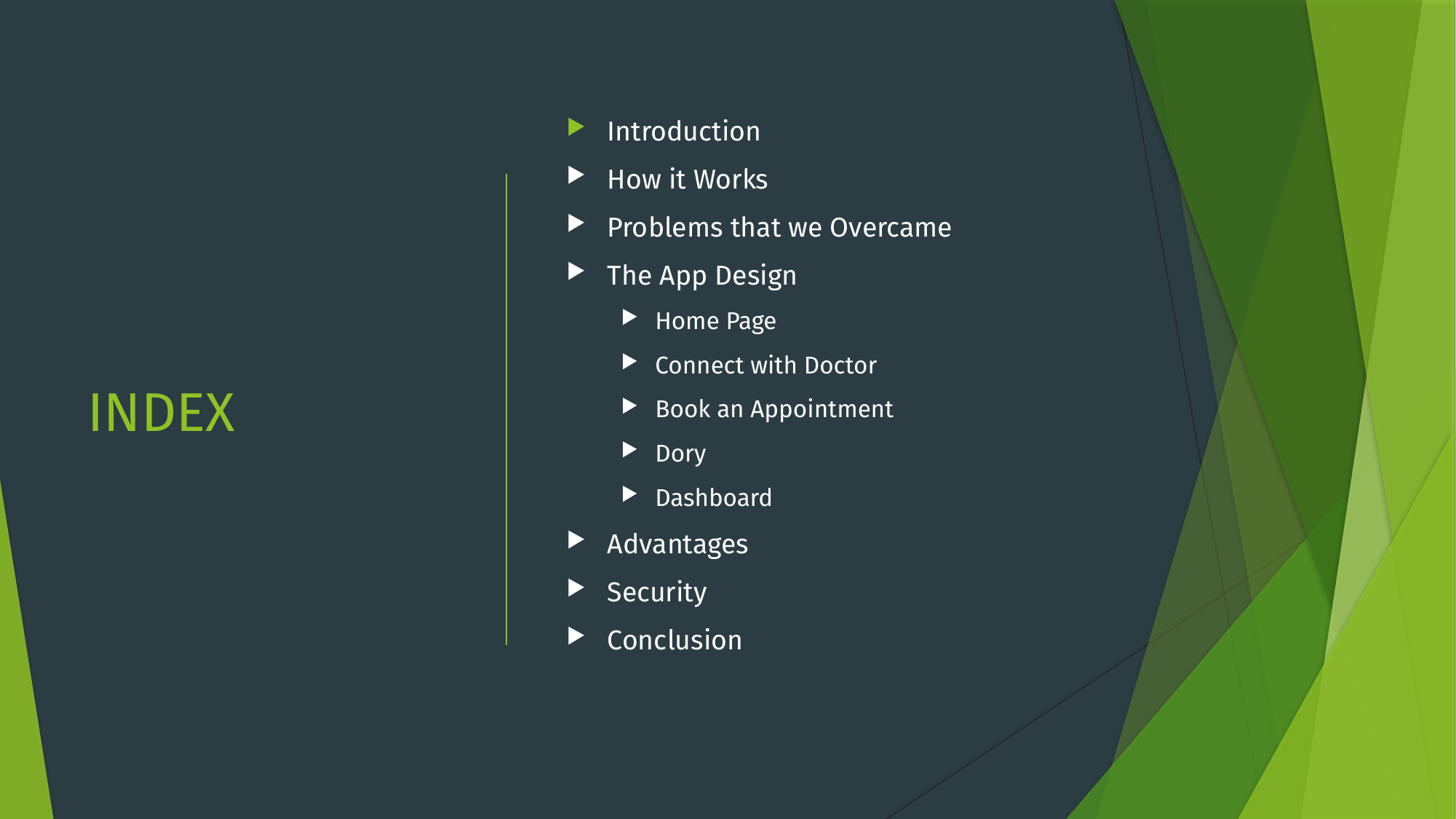

# INDEX
Introduction
How it Works
Problems that we Overcame
The App Design
Home Page
Connect with Doctor
Book an Appointment
Dory
Dashboard
Advantages
Security
Conclusion